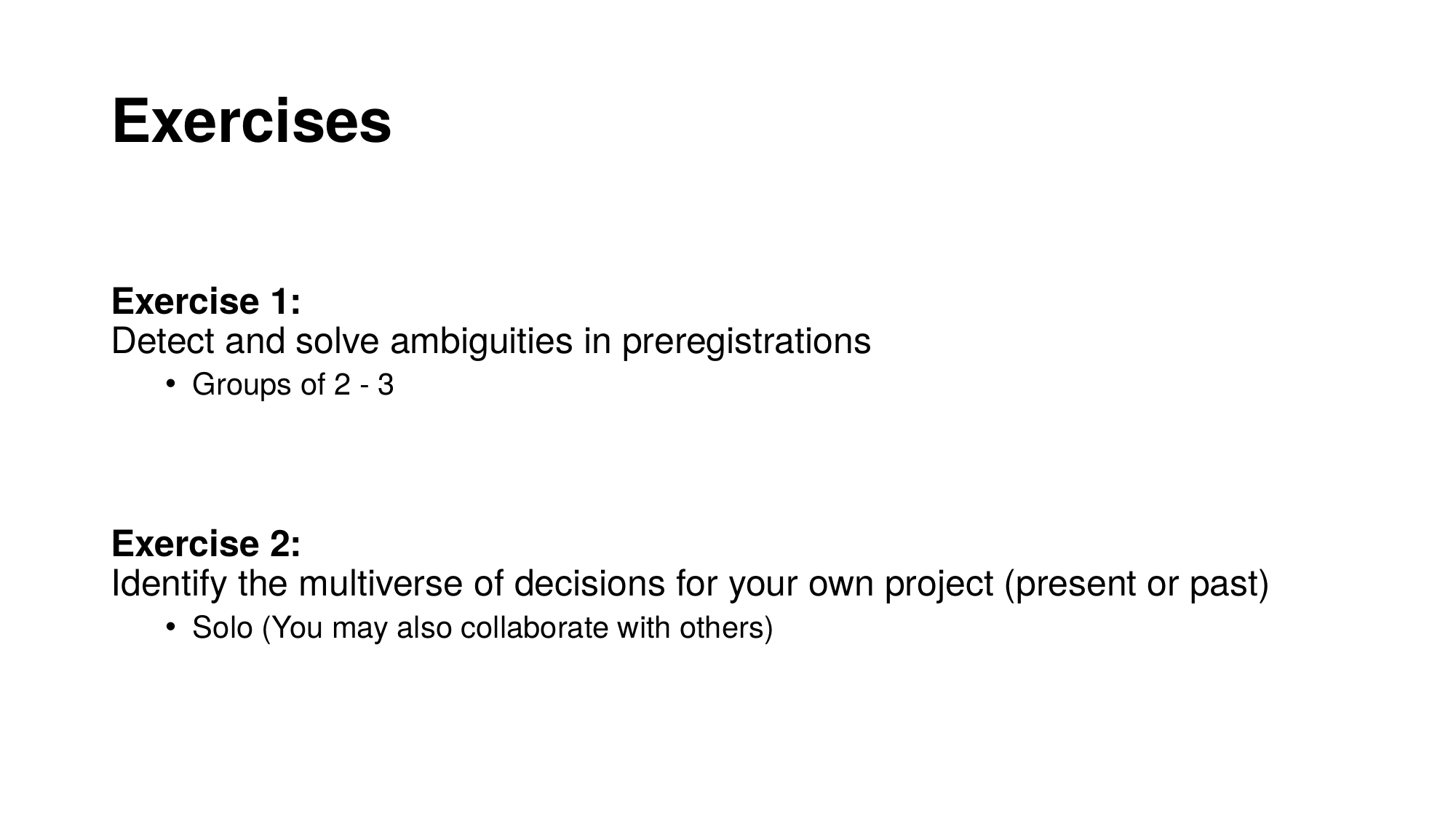

# Exercises

Exercise 1:
Detect and solve ambiguities in preregistrations
Groups of 2 - 3

Exercise 2:
Identify the multiverse of decisions for your own project (present or past)
Solo (You may also collaborate with others)